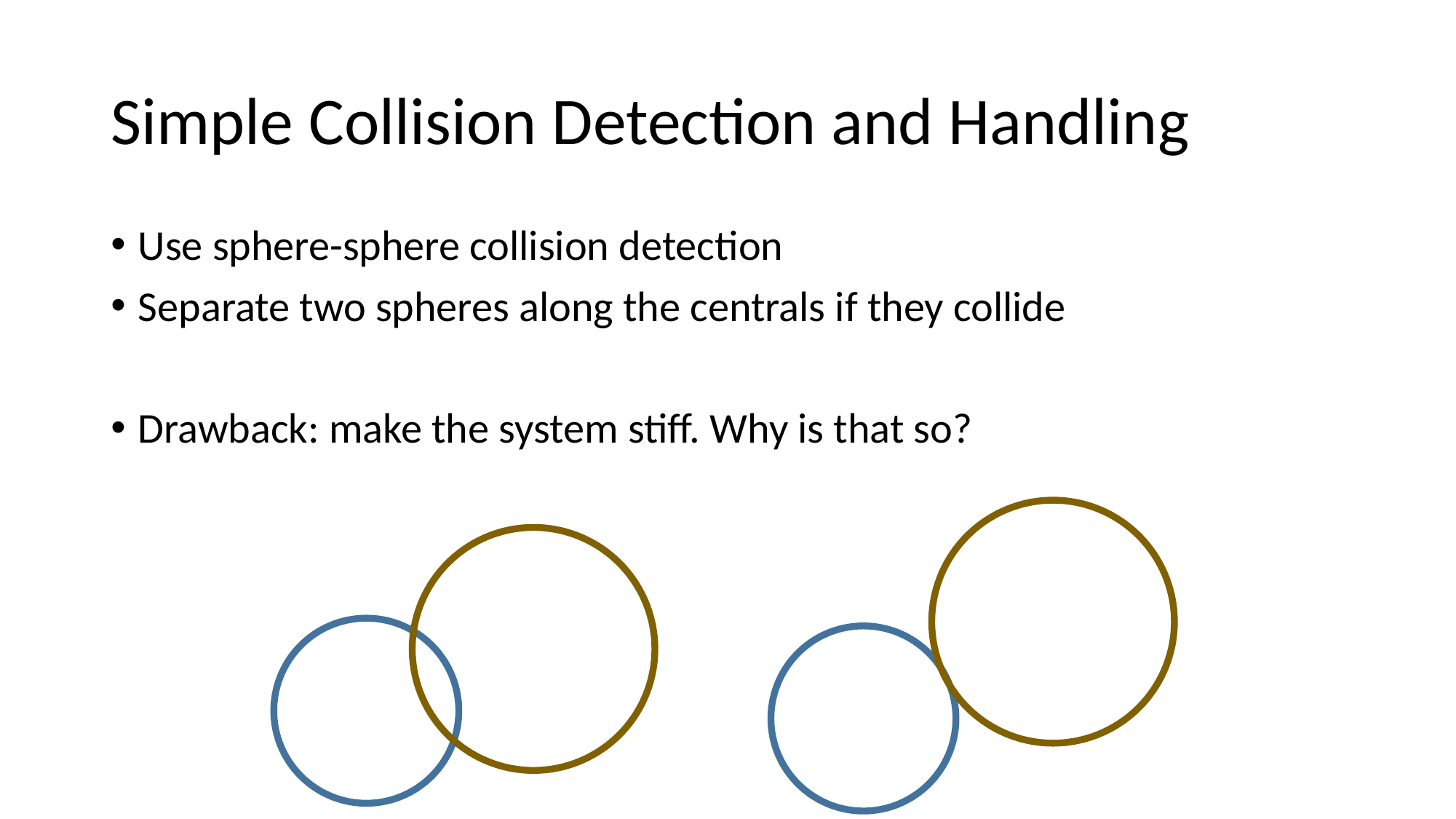

# Simple Collision Detection and Handling
Use sphere-sphere collision detection
Separate two spheres along the centrals if they collide

Drawback: make the system stiff. Why is that so?